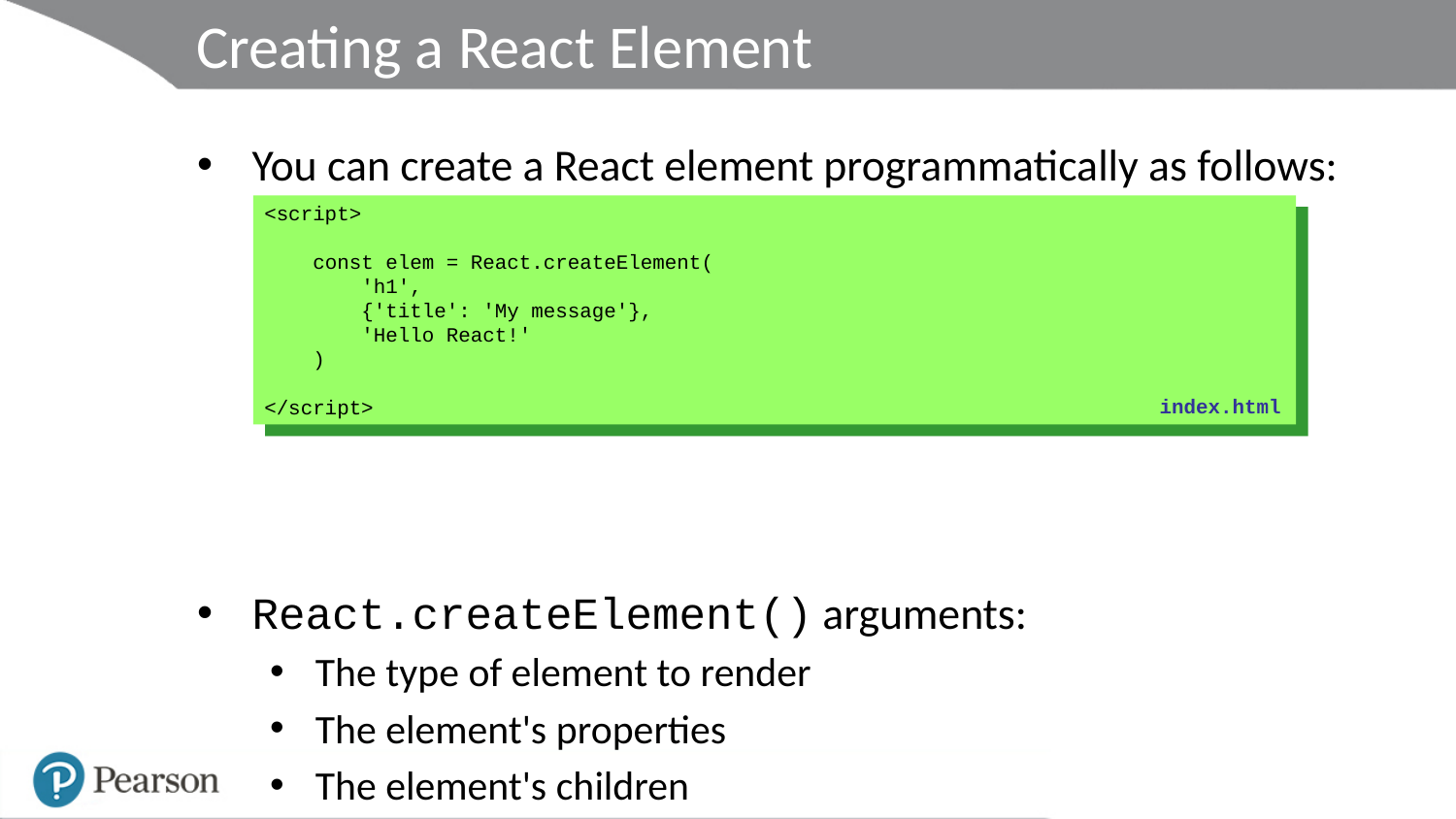

# Creating a React Element
You can create a React element programmatically as follows:

React.createElement() arguments:
The type of element to render
The element's properties
The element's children

<script>

    const elem = React.createElement(
        'h1',
        {'title': 'My message'},
        'Hello React!'
    )

</script>
index.html